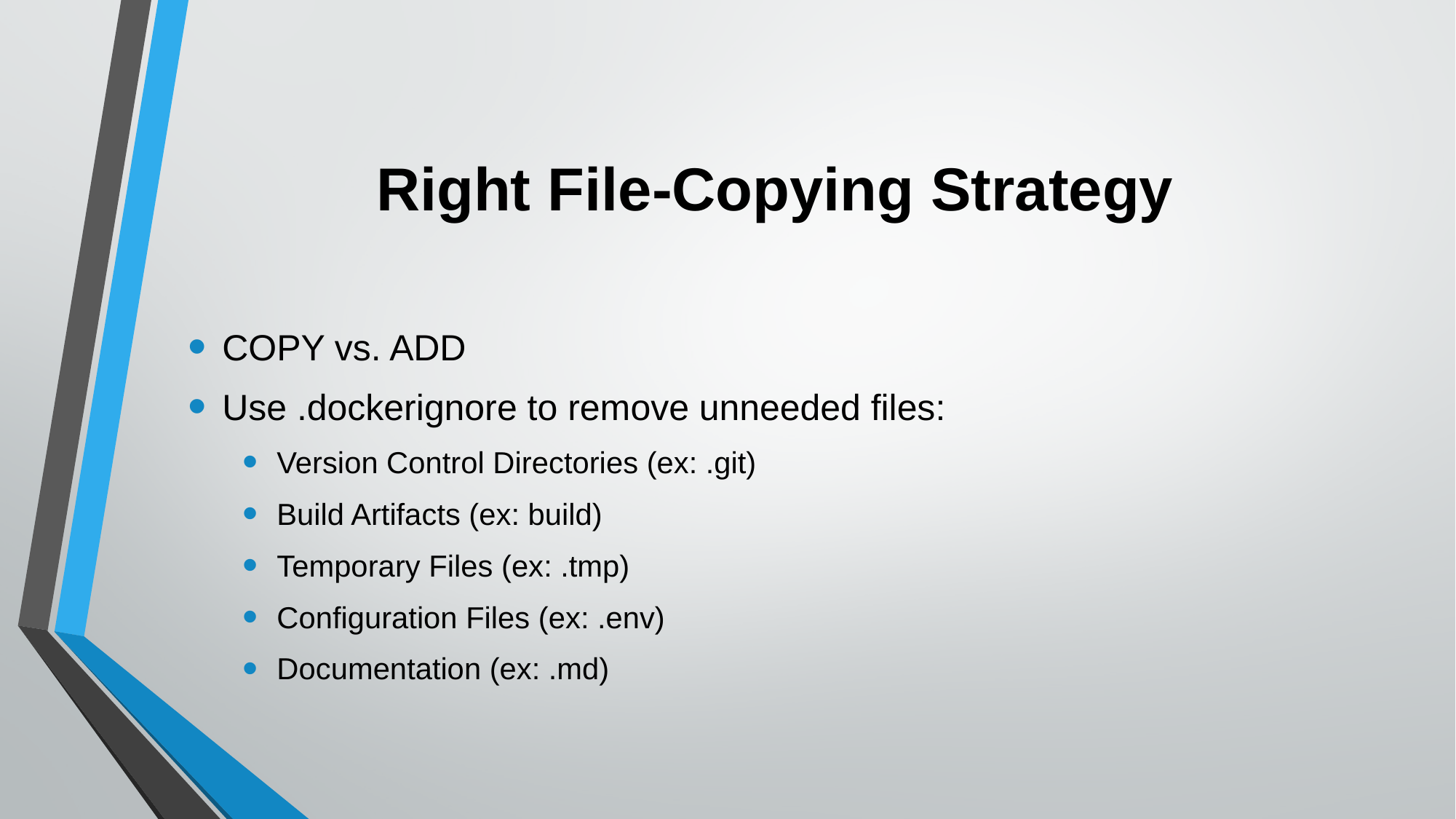

# Right File-Copying Strategy
COPY vs. ADD
Use .dockerignore to remove unneeded files:
Version Control Directories (ex: .git)
Build Artifacts (ex: build)
Temporary Files (ex: .tmp)
Configuration Files (ex: .env)
Documentation (ex: .md)